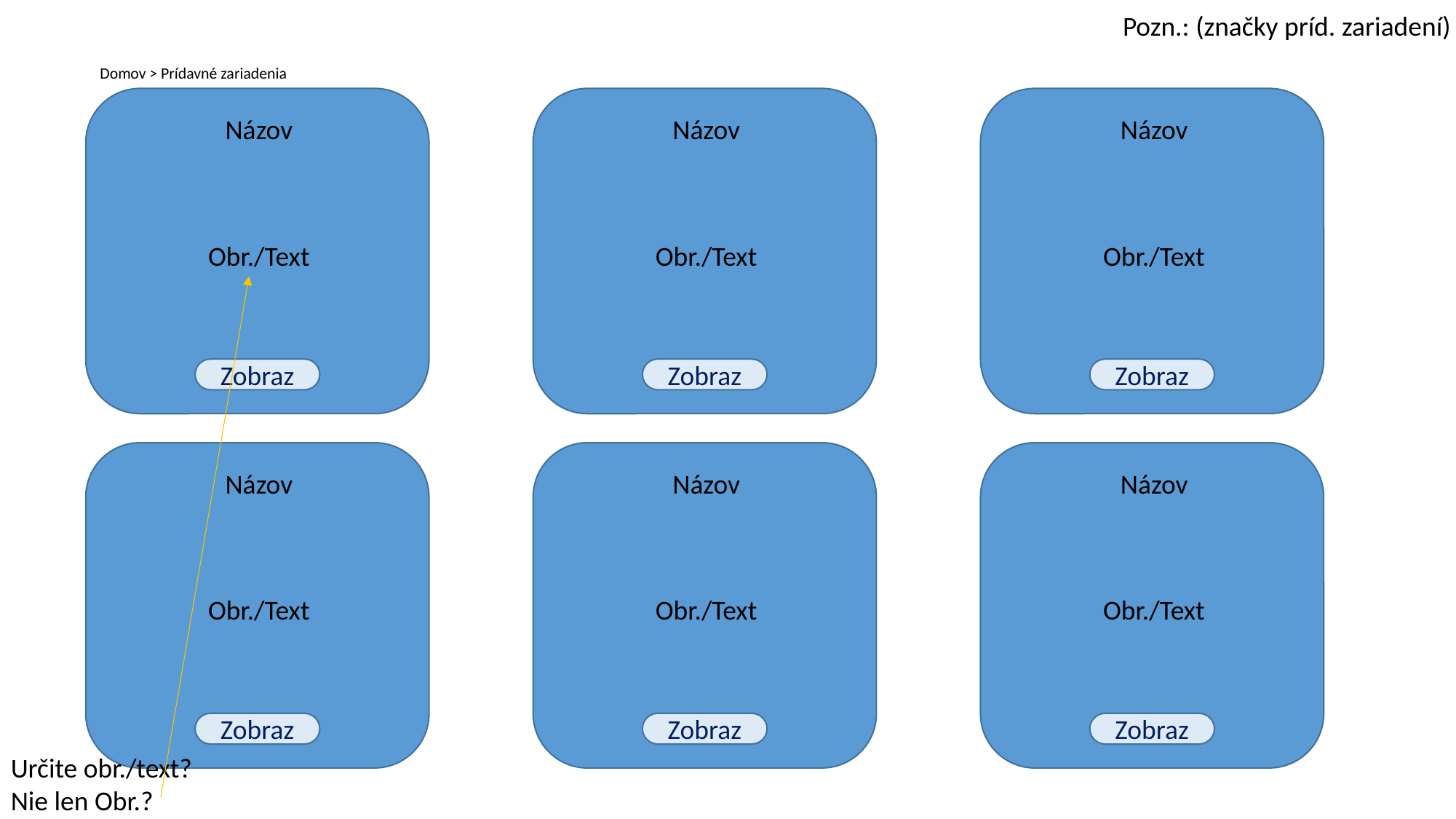

Pozn.: (značky príd. zariadení)
Domov > Prídavné zariadenia

Názov
Názov
Názov
Obr./Text
Obr./Text
Obr./Text
Zobraz
Zobraz
Zobraz

Názov
Názov
Názov
Obr./Text
Obr./Text
Obr./Text
Zobraz
Zobraz
Zobraz
Určite obr./text? Nie len Obr.?